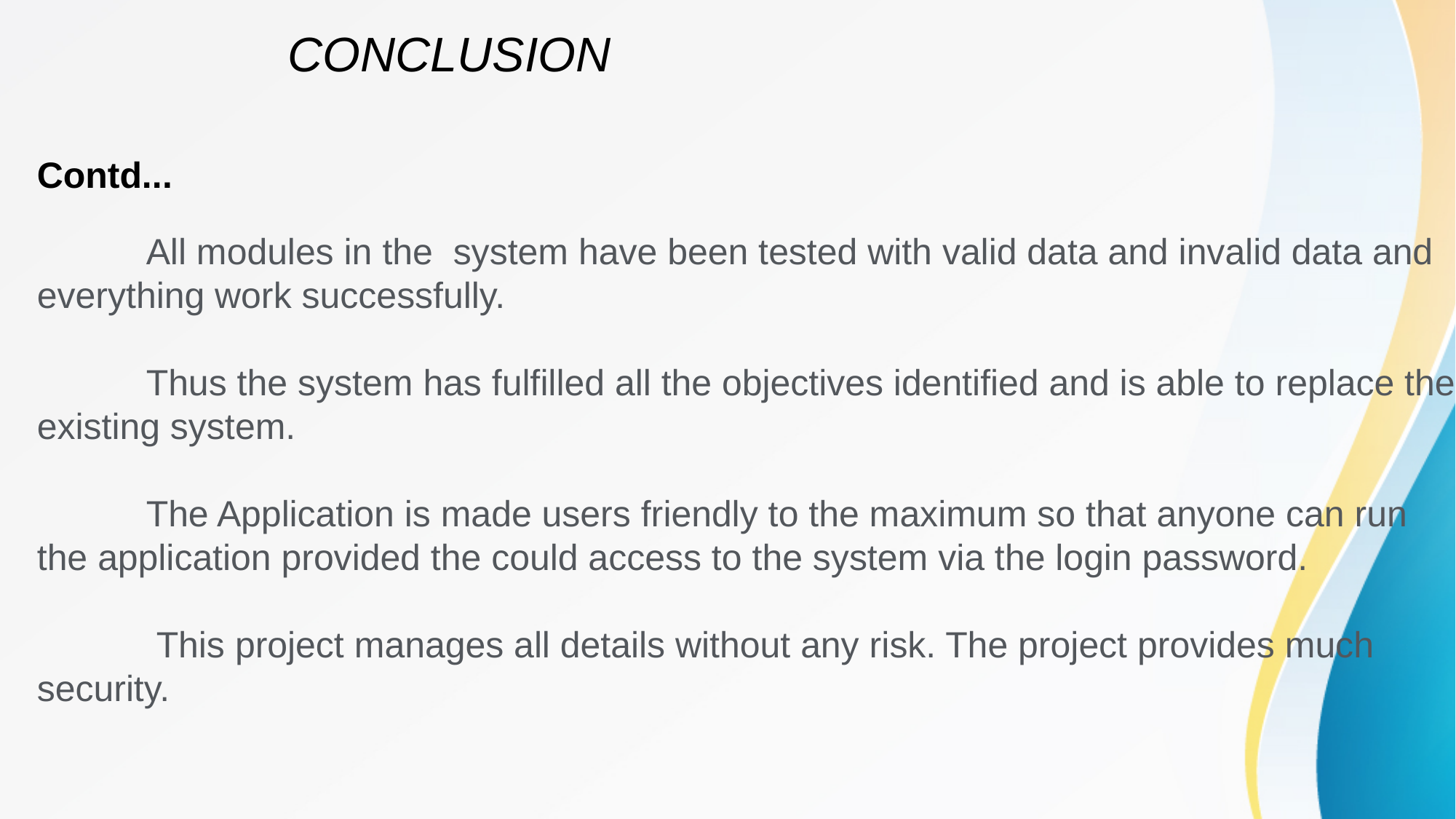

CONCLUSION
Contd...

	All modules in the  system have been tested with valid data and invalid data and everything work successfully.

	Thus the system has fulfilled all the objectives identified and is able to replace the existing system.

	The Application is made users friendly to the maximum so that anyone can run the application provided the could access to the system via the login password.

	 This project manages all details without any risk. The project provides much security.